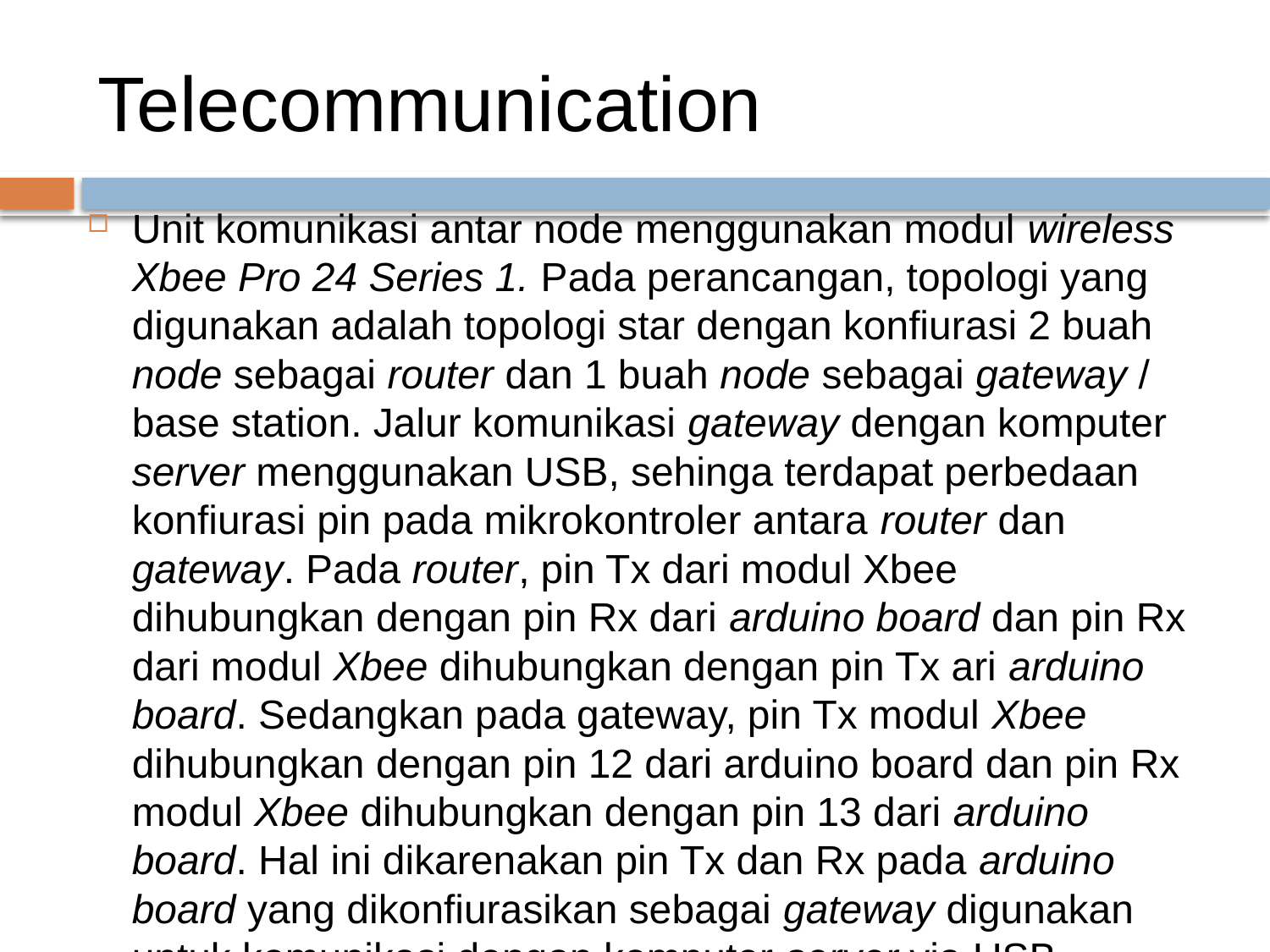

# Telecommunication
Unit komunikasi antar node menggunakan modul wireless Xbee Pro 24 Series 1. Pada perancangan, topologi yang digunakan adalah topologi star dengan konfiurasi 2 buah node sebagai router dan 1 buah node sebagai gateway / base station. Jalur komunikasi gateway dengan komputer server menggunakan USB, sehinga terdapat perbedaan konfiurasi pin pada mikrokontroler antara router dan gateway. Pada router, pin Tx dari modul Xbee dihubungkan dengan pin Rx dari arduino board dan pin Rx dari modul Xbee dihubungkan dengan pin Tx ari arduino board. Sedangkan pada gateway, pin Tx modul Xbee dihubungkan dengan pin 12 dari arduino board dan pin Rx modul Xbee dihubungkan dengan pin 13 dari arduino board. Hal ini dikarenakan pin Tx dan Rx pada arduino board yang dikonfiurasikan sebagai gateway digunakan untuk komunikasi dengan komputer server via USB.